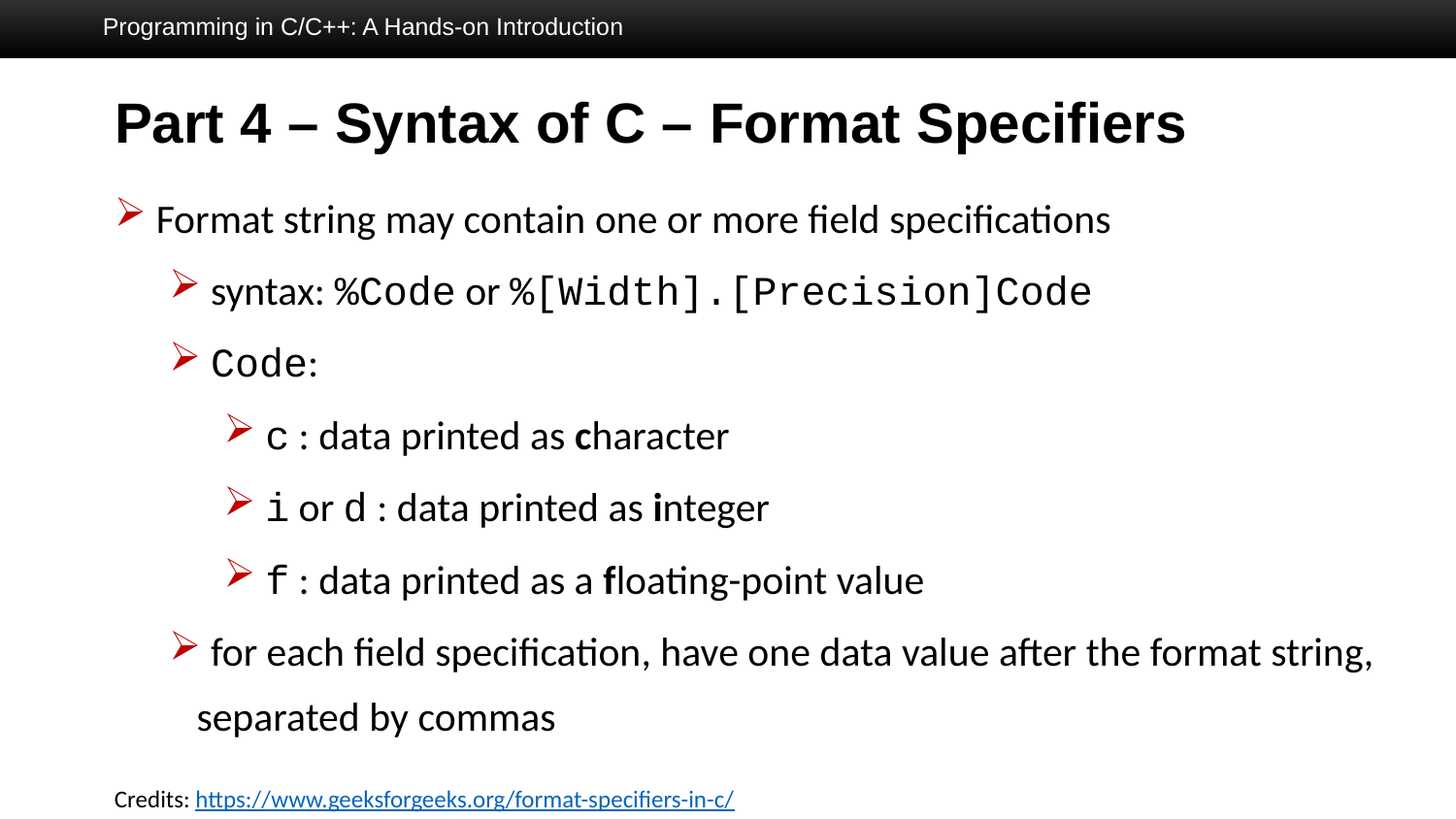

Programming in C/C++: A Hands-on Introduction
# Part 4 – Syntax of C – Format Specifiers
 Format string may contain one or more field specifications
 syntax: %Code or %[Width].[Precision]Code
 Code:
 c : data printed as character
 i or d : data printed as integer
 f : data printed as a floating-point value
 for each field specification, have one data value after the format string, separated by commas

Credits: https://www.geeksforgeeks.org/format-specifiers-in-c/